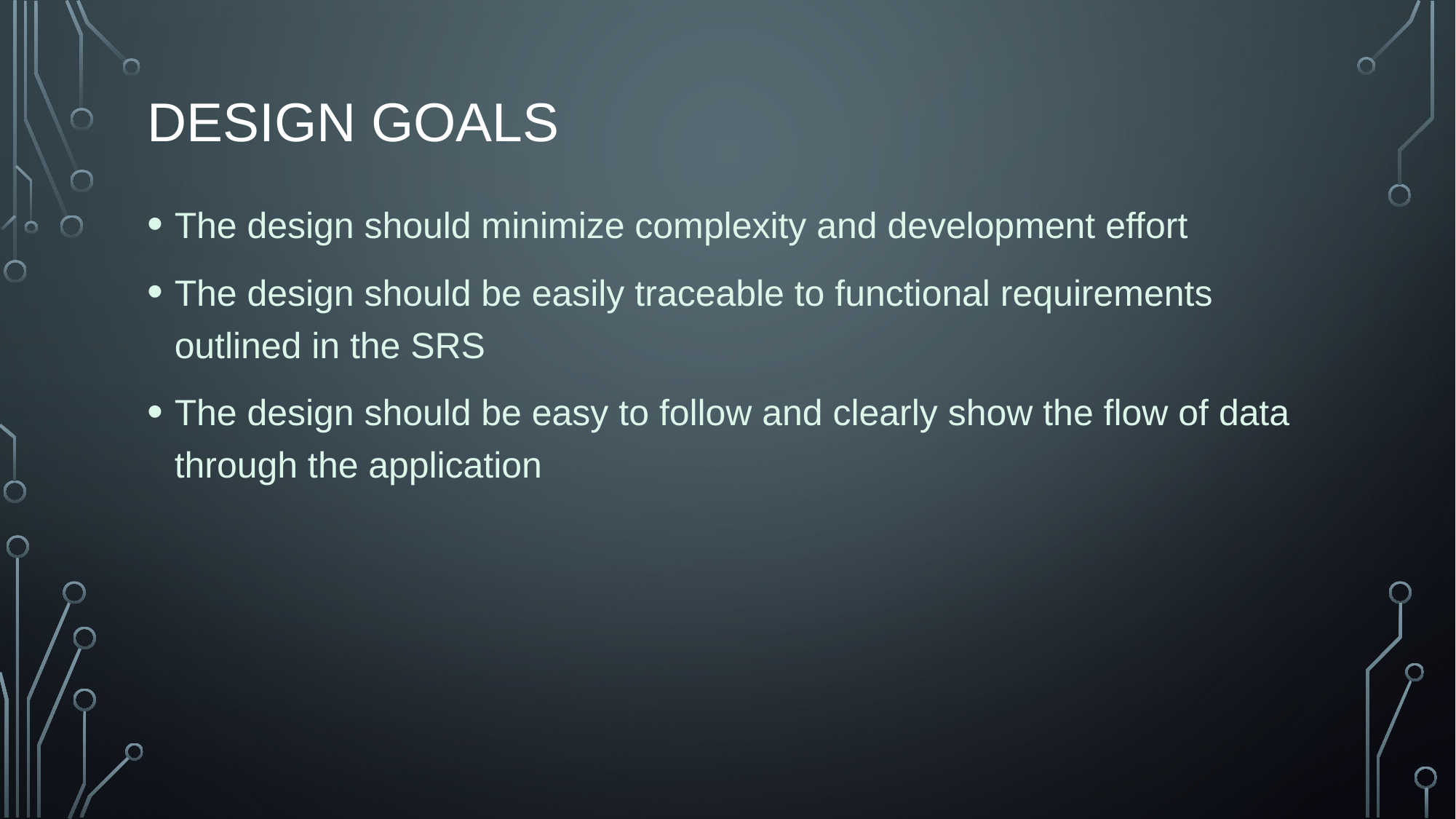

# DESIGN GOALS
The design should minimize complexity and development effort
The design should be easily traceable to functional requirements outlined in the SRS
The design should be easy to follow and clearly show the flow of data through the application